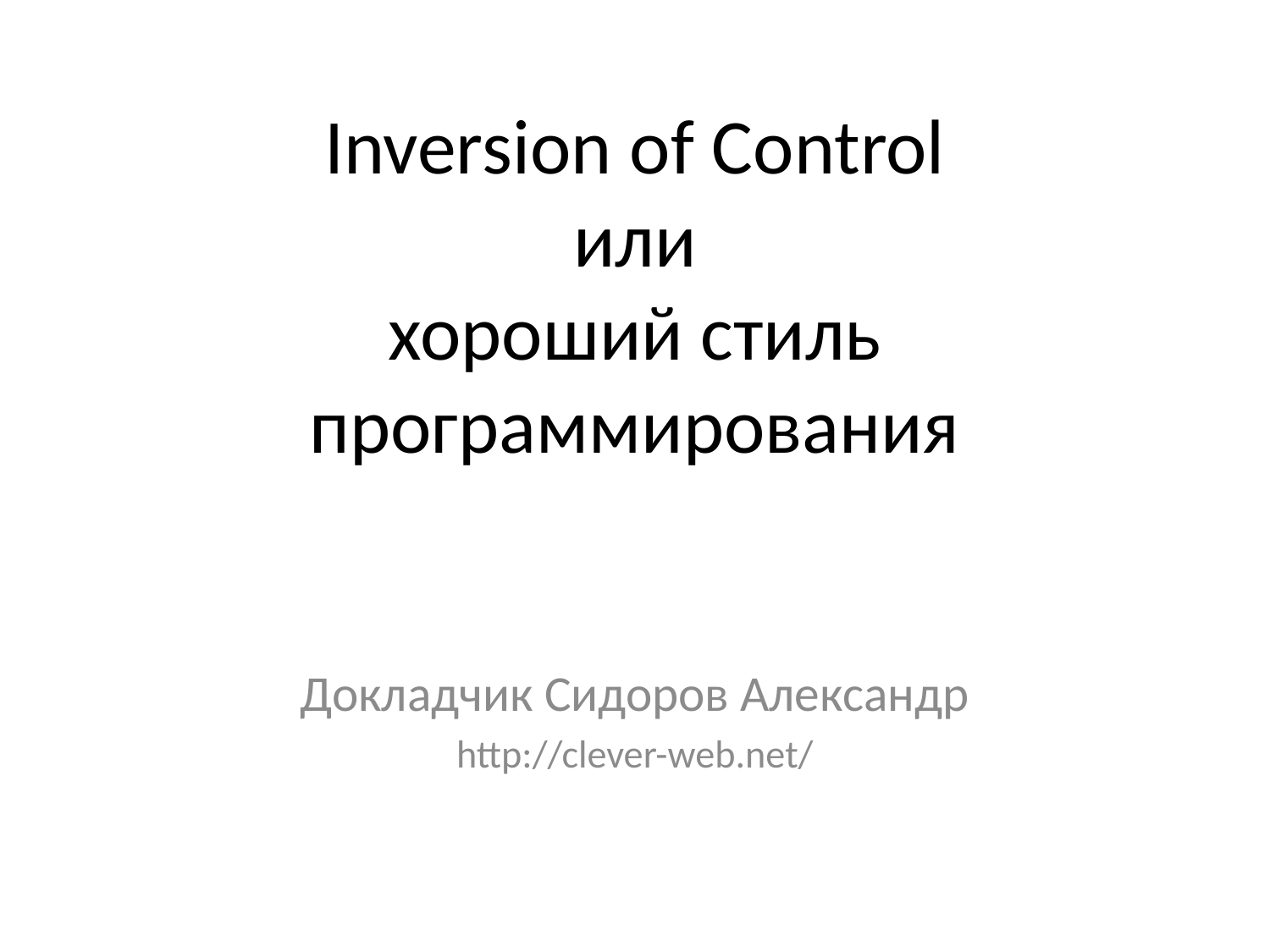

# Inversion of Control или хороший стиль программирования
Докладчик Сидоров Александр
http://clever-web.net/